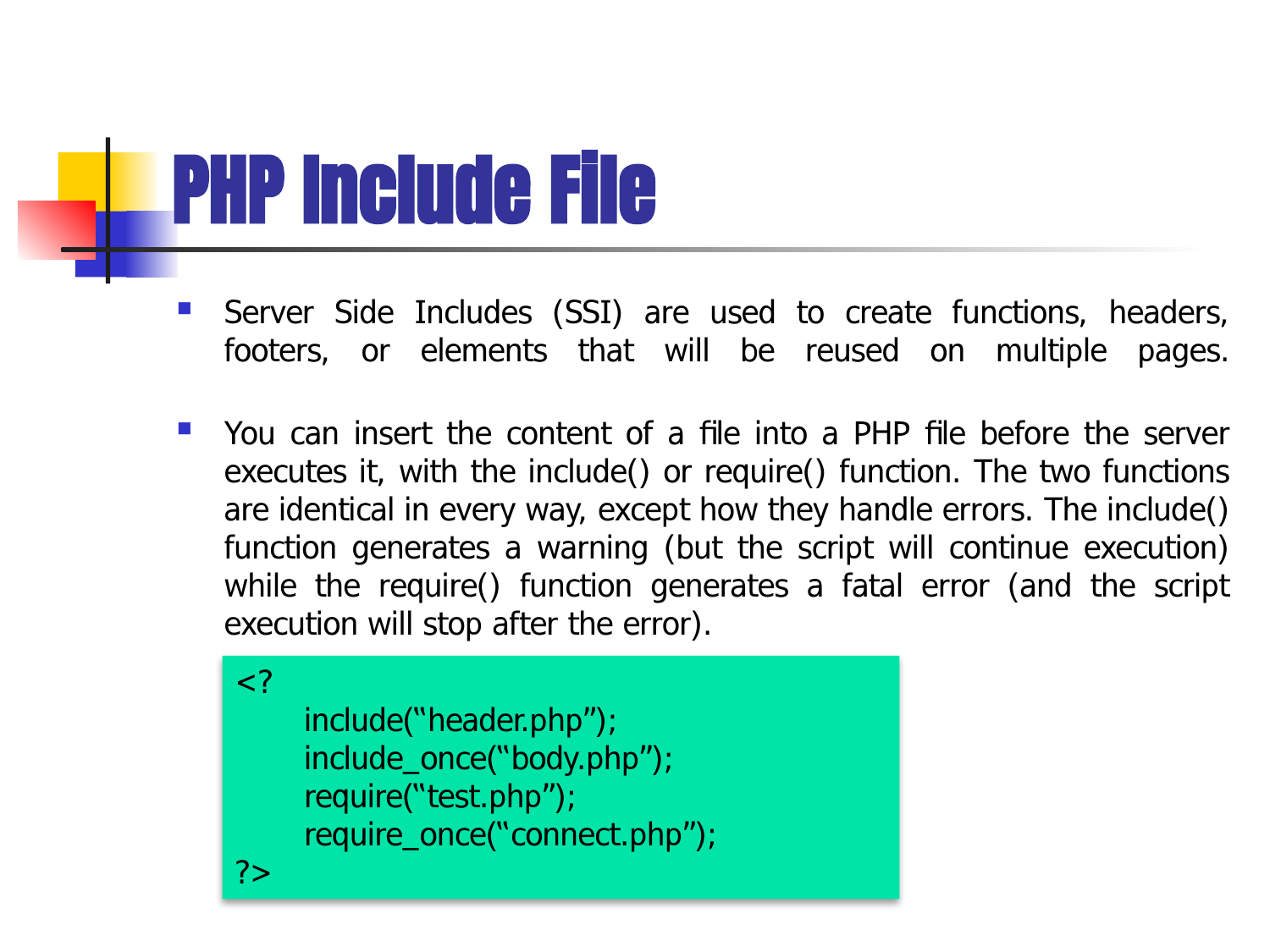

# PHP Include File
Server Side Includes (SSI) are used to create functions, headers, footers, or elements that will be reused on multiple pages.
You can insert the content of a file into a PHP file before the server executes it, with the include() or require() function. The two functions are identical in every way, except how they handle errors. The include() function generates a warning (but the script will continue execution) while the require() function generates a fatal error (and the script execution will stop after the error).
<?
       include(“header.php”);
       include_once(“body.php”);
       require(“test.php”);
       require_once(“connect.php”);
?>